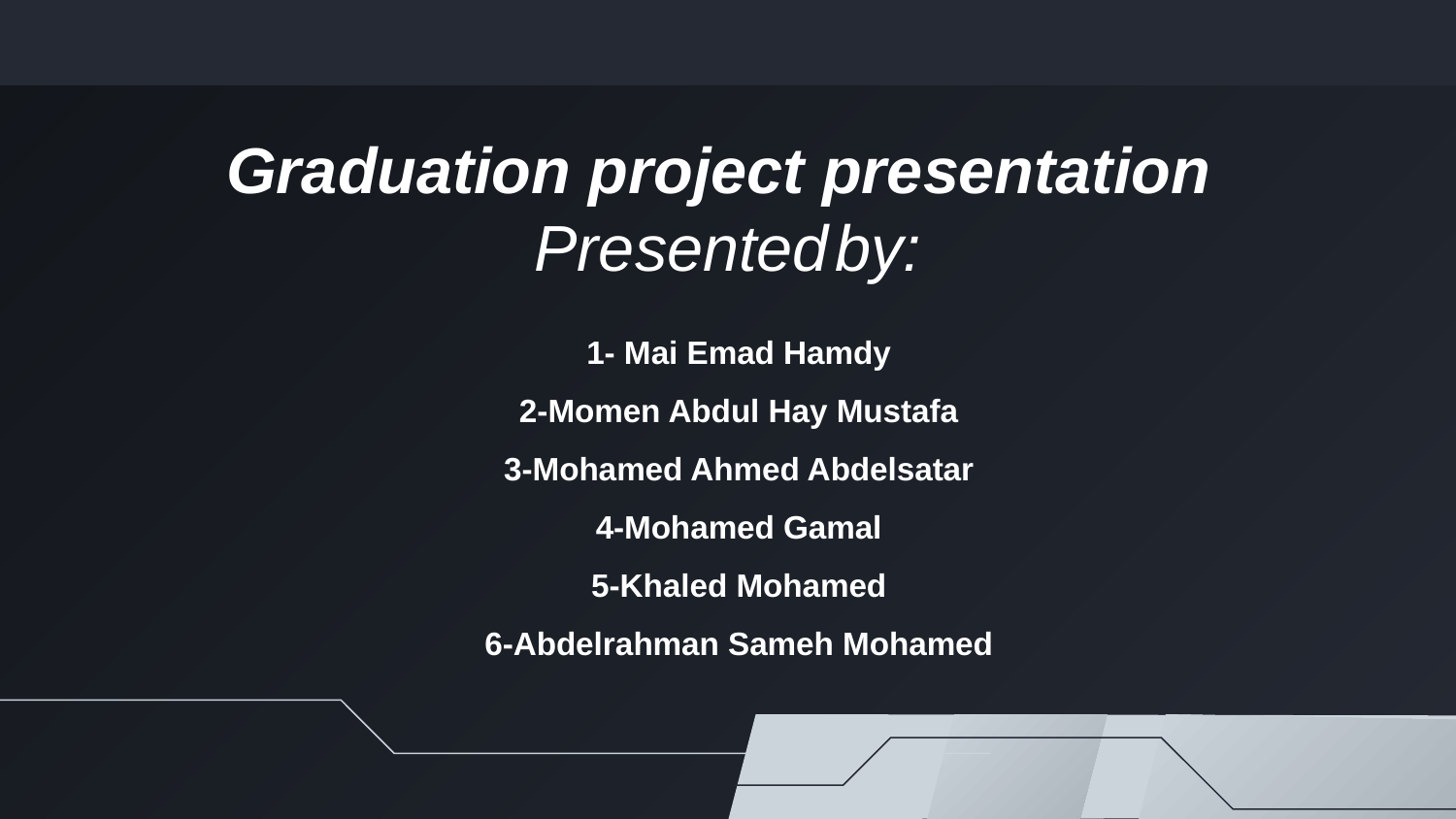

# Graduation project presentation Presented by:
1- Mai Emad Hamdy
2-Momen Abdul Hay Mustafa
3-Mohamed Ahmed Abdelsatar
4-Mohamed Gamal
5-Khaled Mohamed
6-Abdelrahman Sameh Mohamed